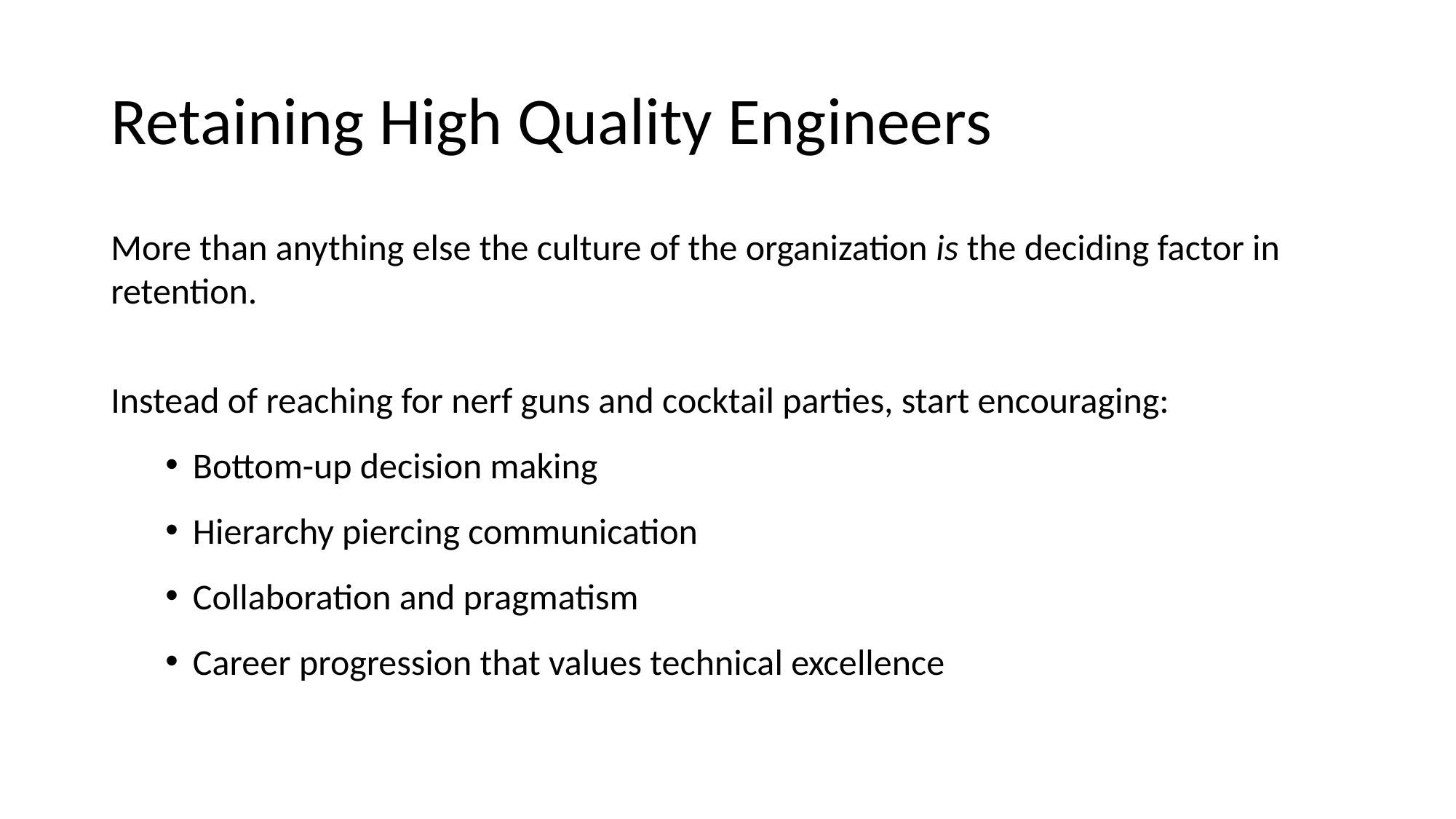

# Retaining High Quality Engineers
More than anything else the culture of the organization is the deciding factor in retention.

Instead of reaching for nerf guns and cocktail parties, start encouraging:
Bottom-up decision making
Hierarchy piercing communication
Collaboration and pragmatism
Career progression that values technical excellence